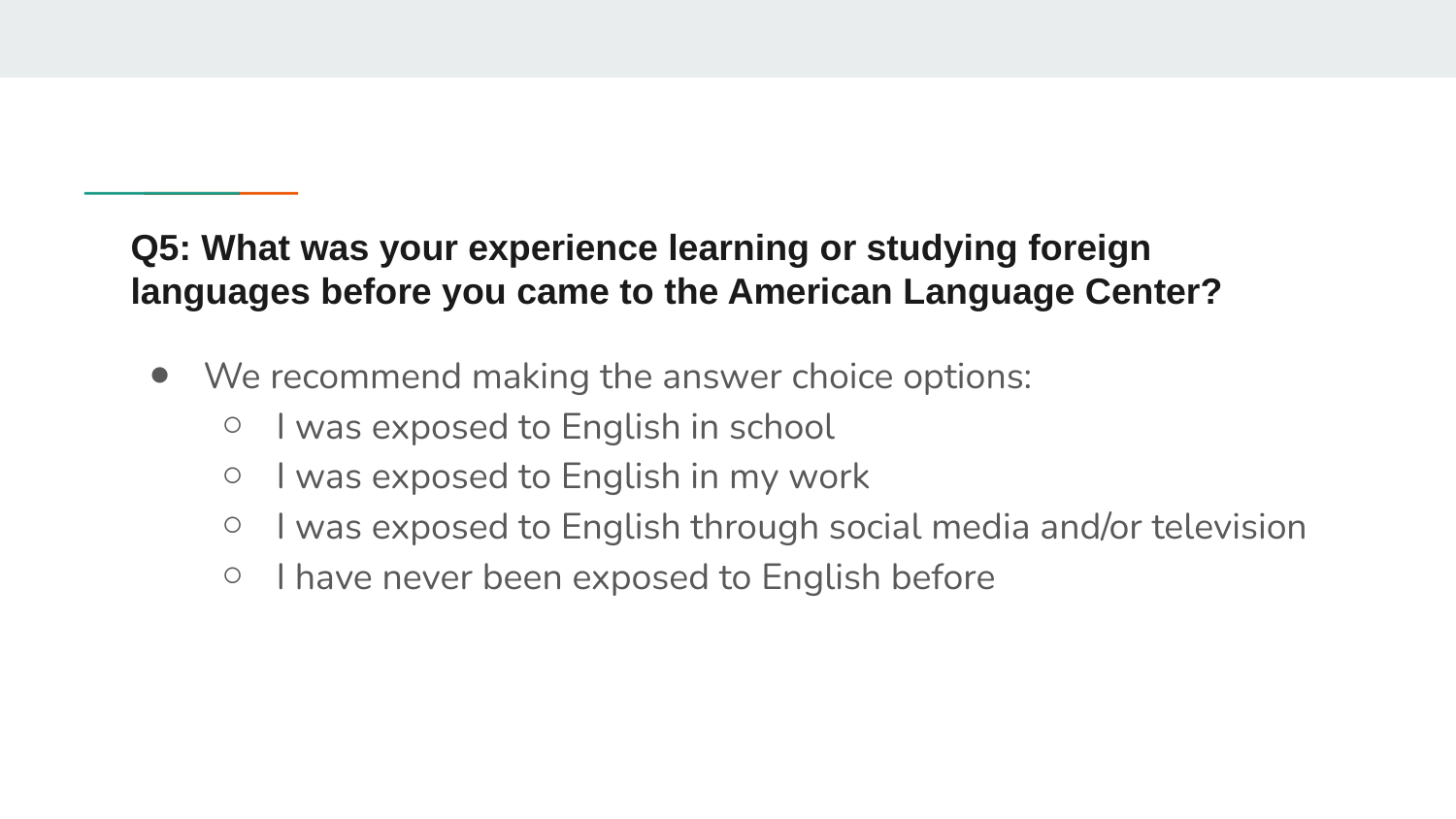

# Q5: What was your experience learning or studying foreign languages before you came to the American Language Center?
We recommend making the answer choice options:
I was exposed to English in school
I was exposed to English in my work
I was exposed to English through social media and/or television
I have never been exposed to English before